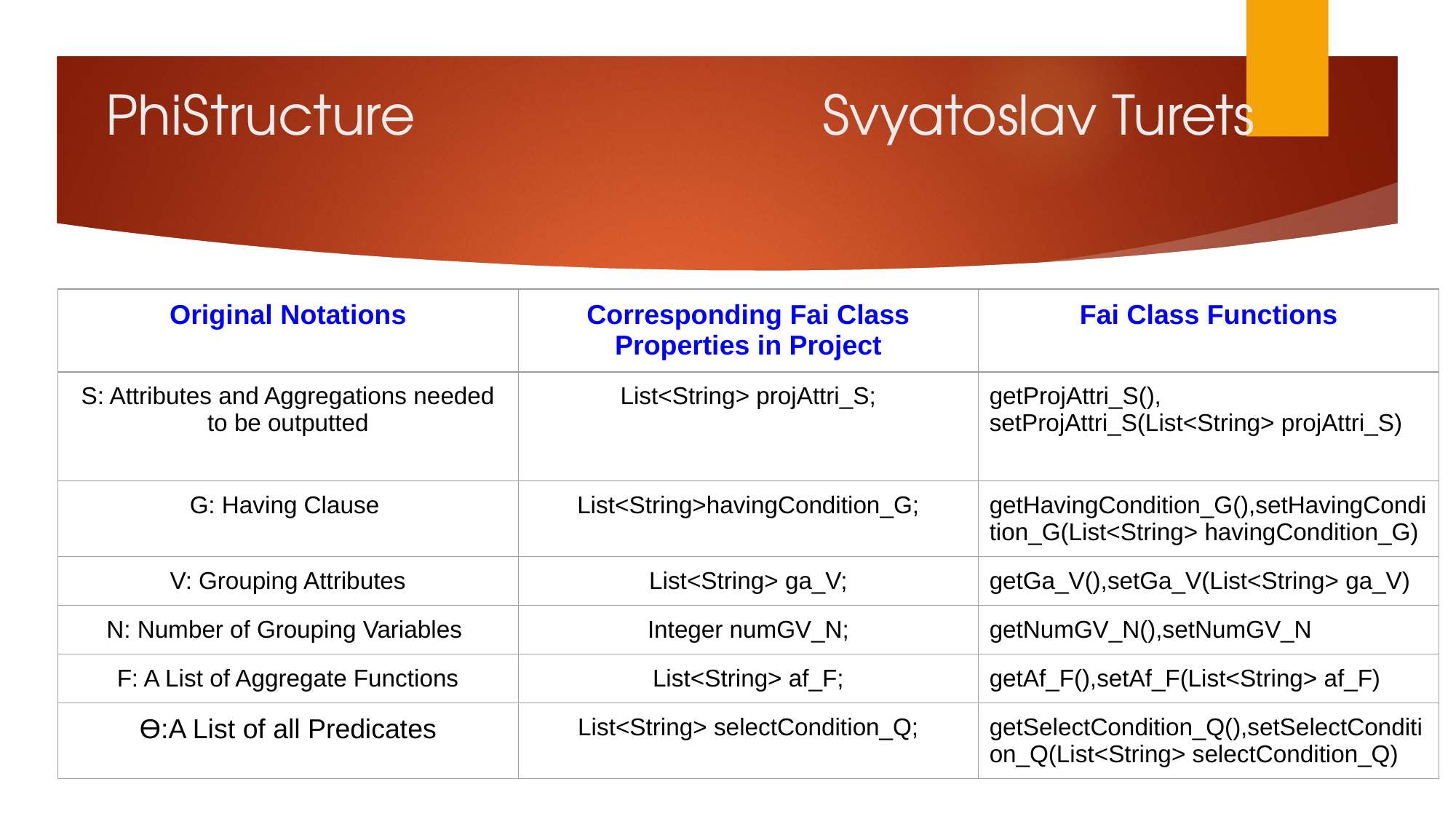

# PhiStructure                           Svyatoslav Turets
| Original Notations | Corresponding Fai Class Properties in Project | Fai Class Functions |
| --- | --- | --- |
| S: Attributes and Aggregations needed to be outputted | List<String> projAttri\_S; | getProjAttri\_S(), setProjAttri\_S(List<String> projAttri\_S) |
| G: Having Clause | List<String>havingCondition\_G; | getHavingCondition\_G(),setHavingCondition\_G(List<String> havingCondition\_G) |
| V: Grouping Attributes | List<String> ga\_V; | getGa\_V(),setGa\_V(List<String> ga\_V) |
| N: Number of Grouping Variables | Integer numGV\_N; | getNumGV\_N(),setNumGV\_N |
| F: A List of Aggregate Functions | List<String> af\_F; | getAf\_F(),setAf\_F(List<String> af\_F) |
| ϴ:A List of all Predicates | List<String> selectCondition\_Q; | getSelectCondition\_Q(),setSelectCondition\_Q(List<String> selectCondition\_Q) |